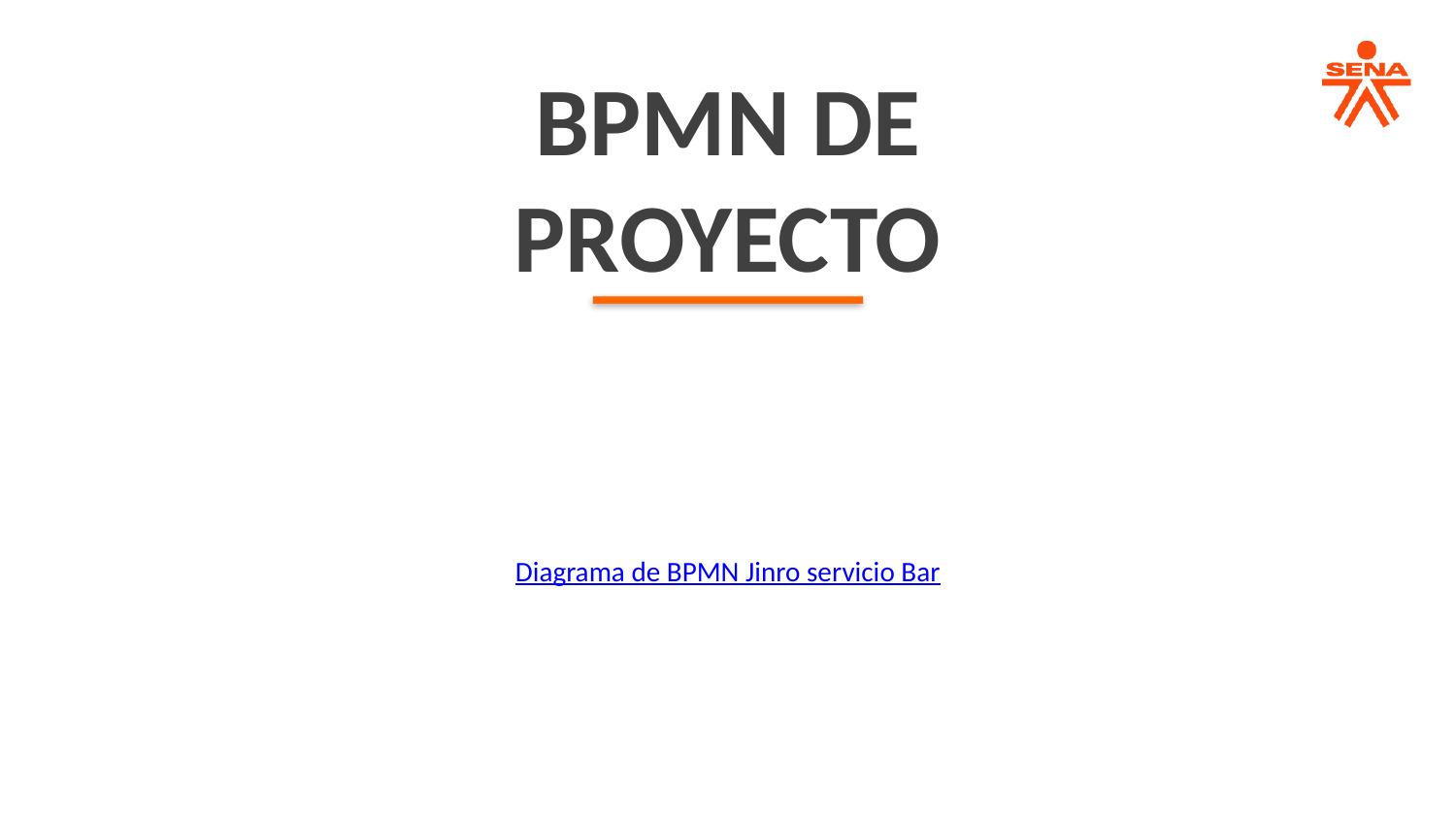

BPMN DE PROYECTO

Diagrama de BPMN Jinro servicio Bar